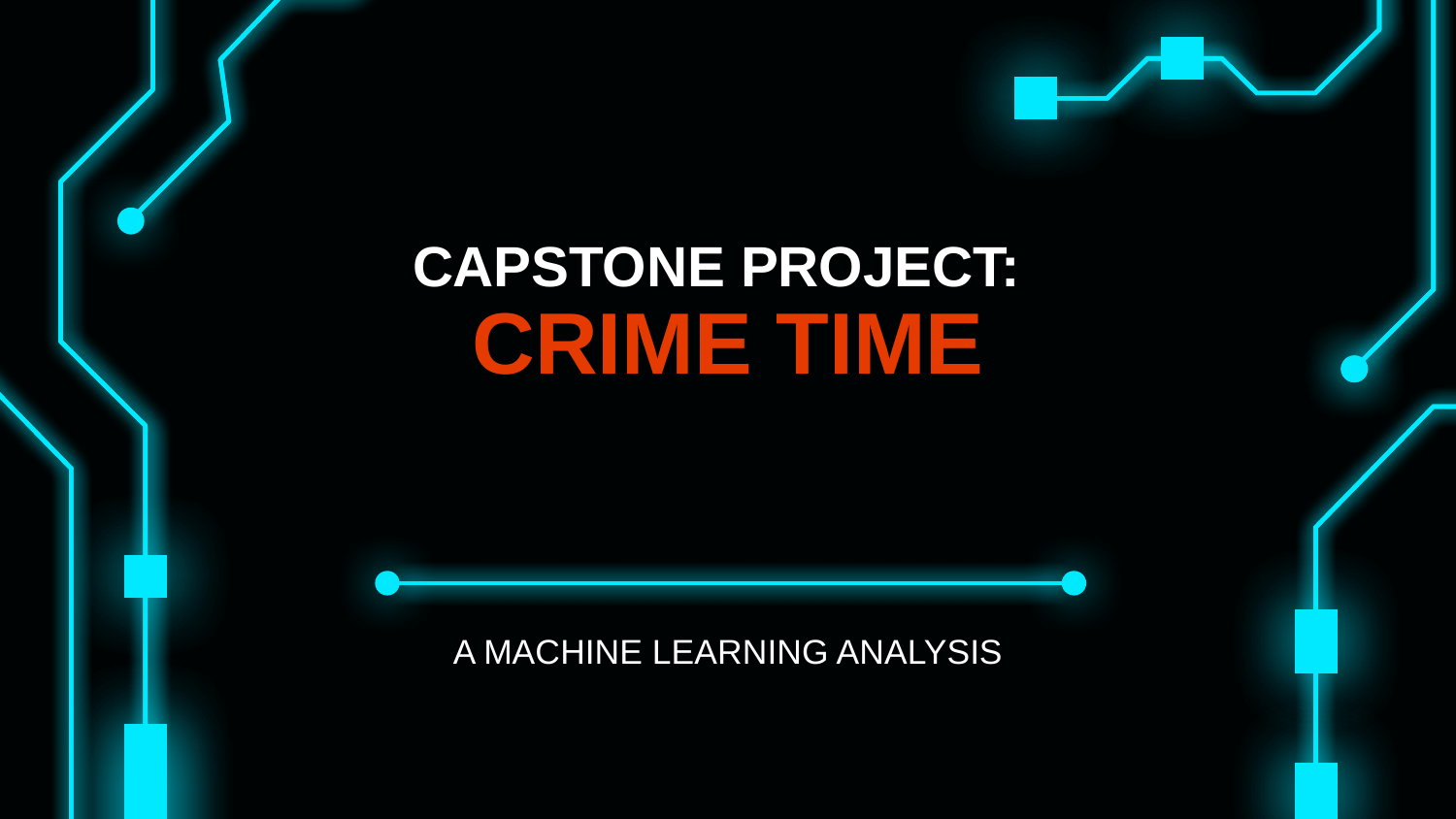

# CAPSTONE PROJECT:
CRIME TIME

A MACHINE LEARNING ANALYSIS